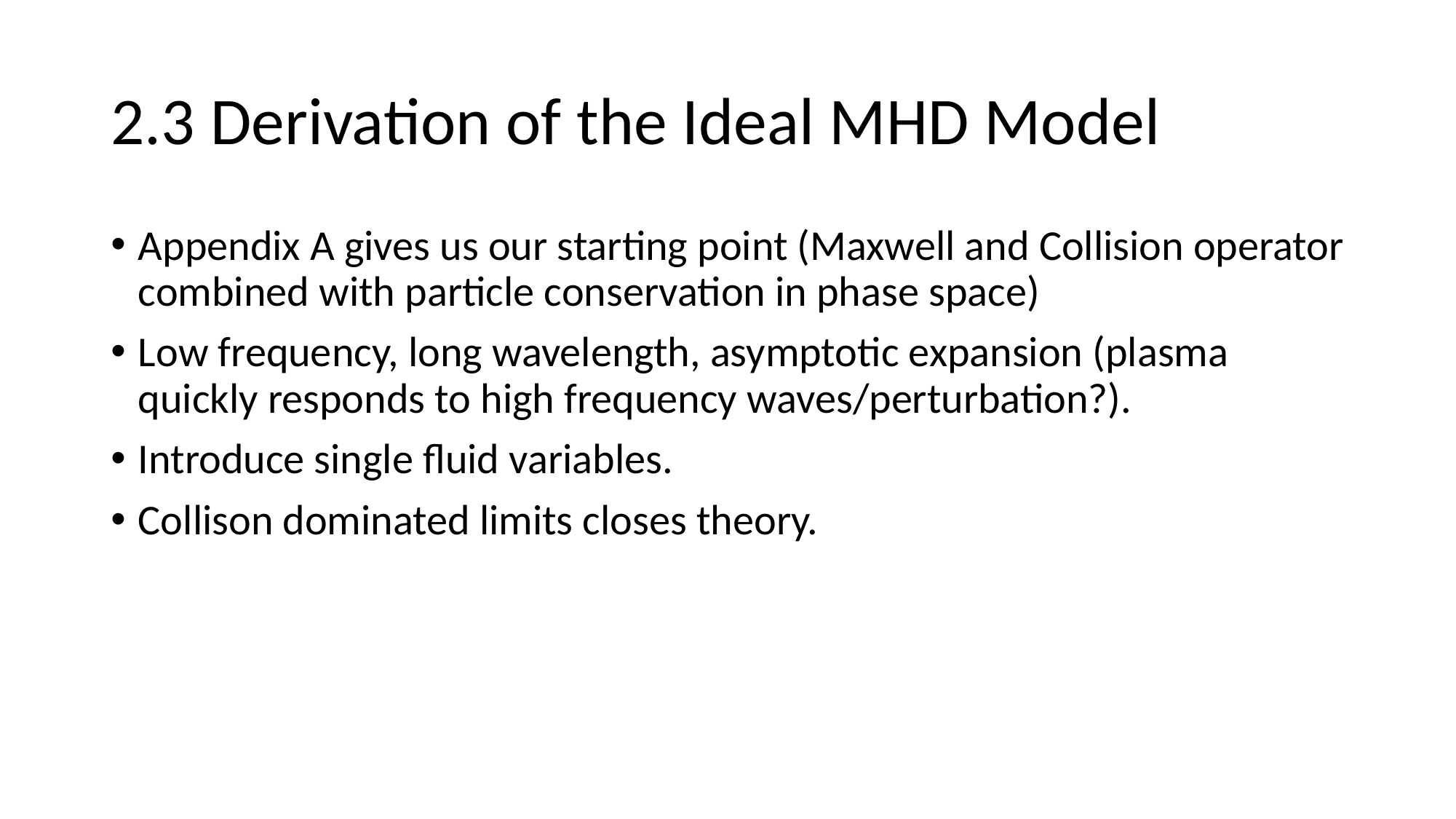

# 2.3 Derivation of the Ideal MHD Model
Appendix A gives us our starting point (Maxwell and Collision operator combined with particle conservation in phase space)
Low frequency, long wavelength, asymptotic expansion (plasma quickly responds to high frequency waves/perturbation?).
Introduce single fluid variables.
Collison dominated limits closes theory.